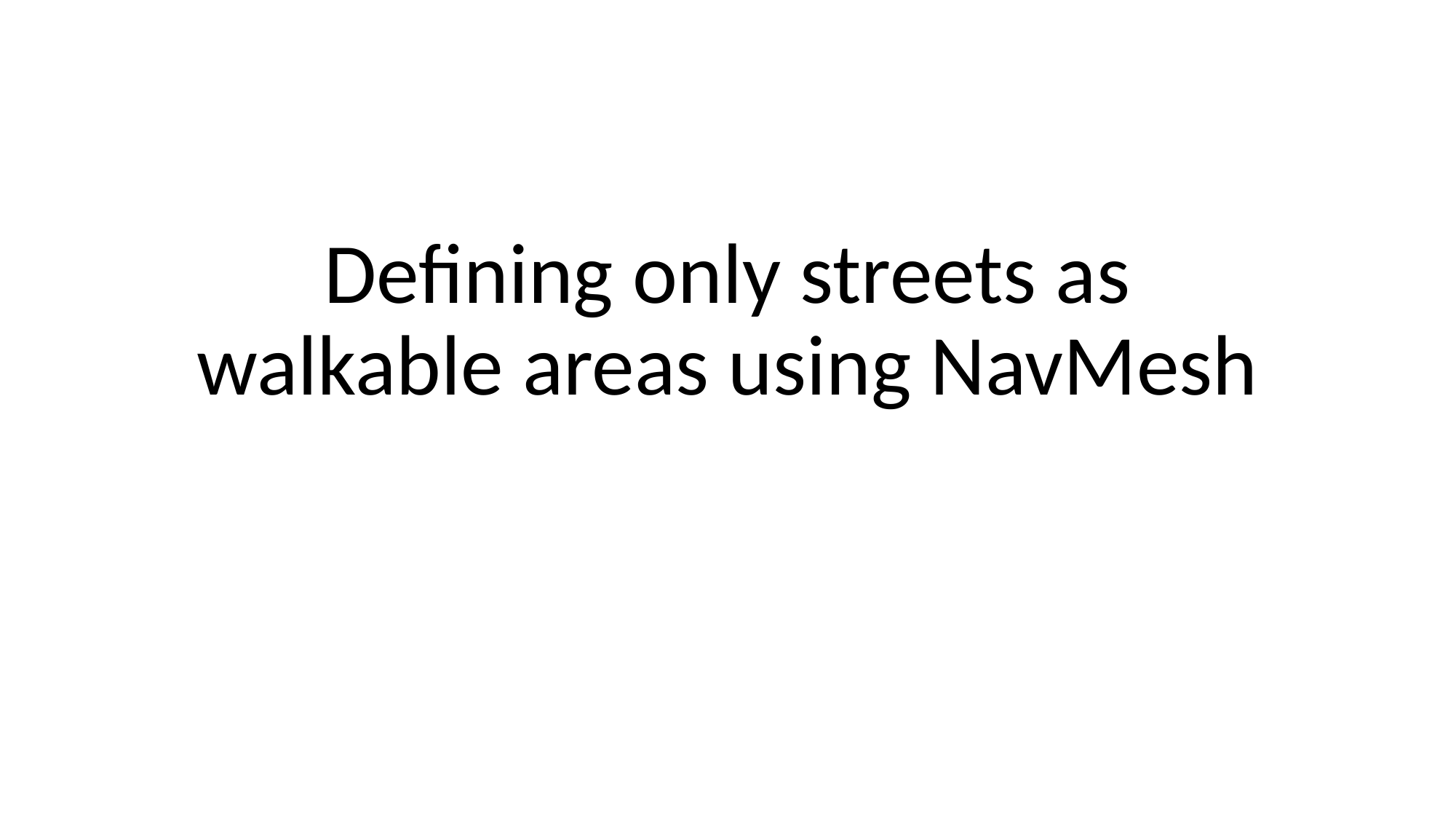

# Defining only streets as walkable areas using NavMesh